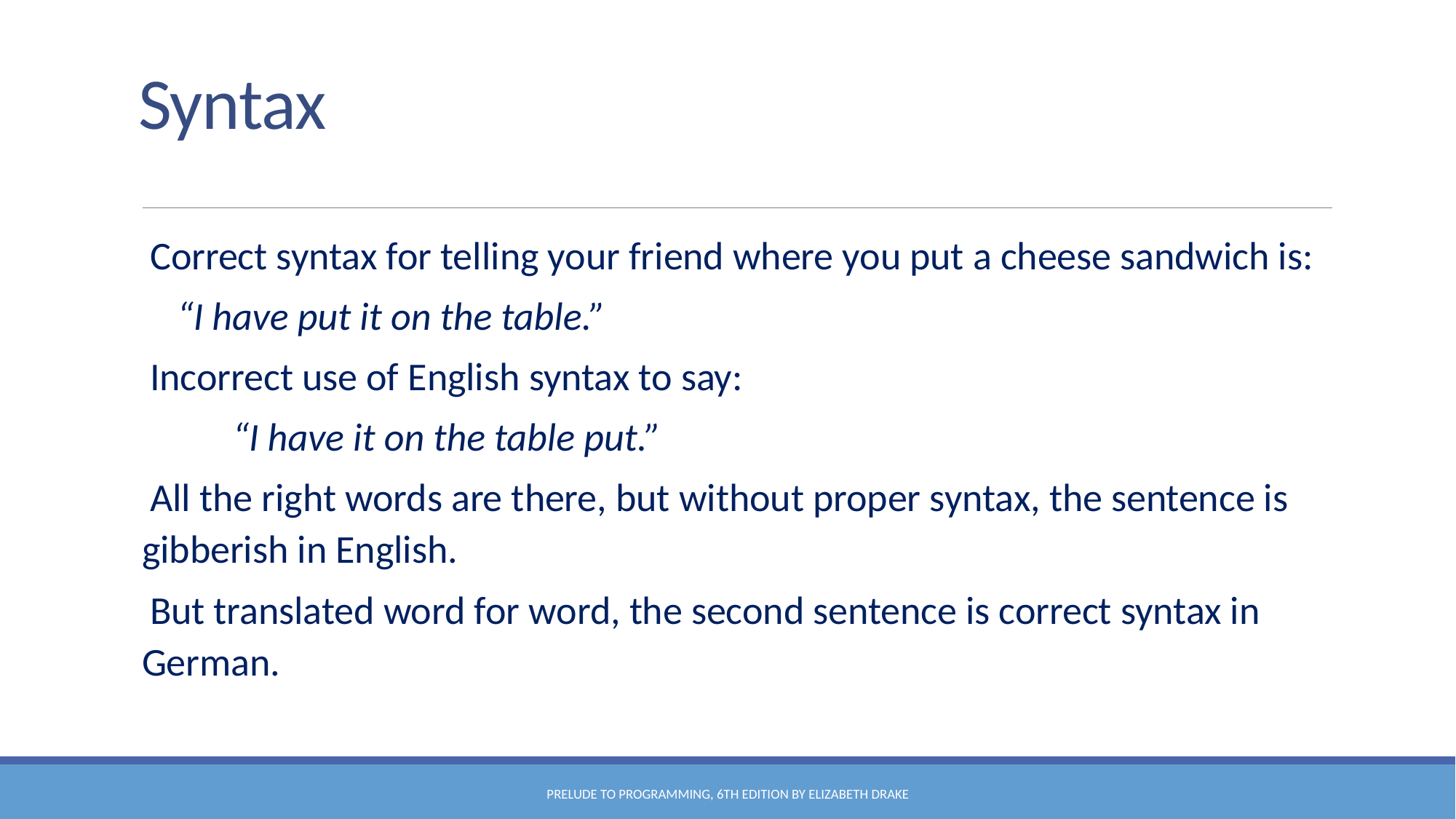

# Syntax
Correct syntax for telling your friend where you put a cheese sandwich is:
	“I have put it on the table.”
Incorrect use of English syntax to say:
	“I have it on the table put.”
All the right words are there, but without proper syntax, the sentence is gibberish in English.
But translated word for word, the second sentence is correct syntax in German.
Prelude to Programming, 6th edition by Elizabeth Drake